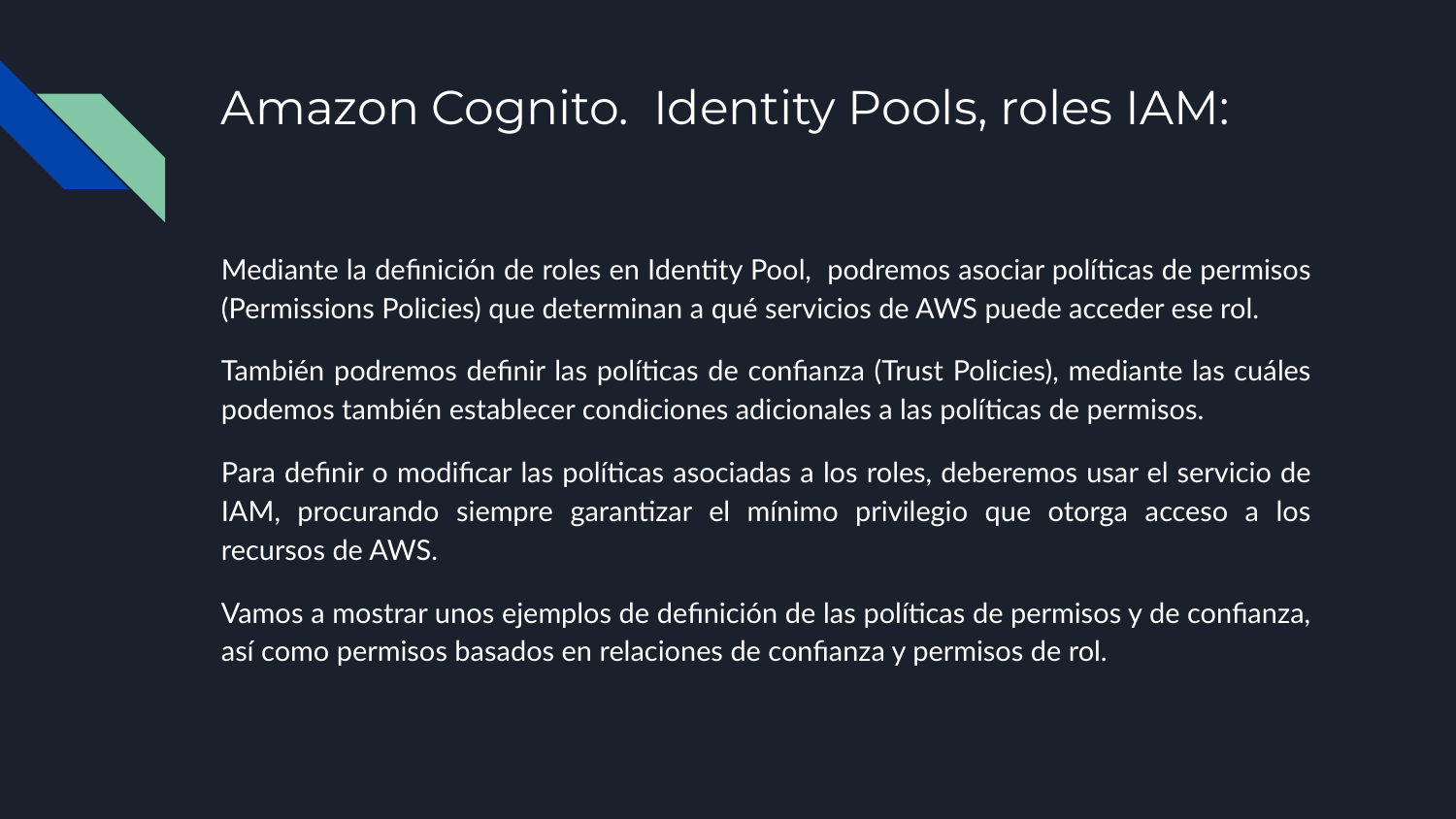

# Amazon Cognito.  Identity Pools, roles IAM:
Mediante la definición de roles en Identity Pool,  podremos asociar políticas de permisos (Permissions Policies) que determinan a qué servicios de AWS puede acceder ese rol.
También podremos definir las políticas de confianza (Trust Policies), mediante las cuáles podemos también establecer condiciones adicionales a las políticas de permisos.
Para definir o modificar las políticas asociadas a los roles, deberemos usar el servicio de IAM, procurando siempre garantizar el mínimo privilegio que otorga acceso a los recursos de AWS.
Vamos a mostrar unos ejemplos de definición de las políticas de permisos y de confianza, así como permisos basados en relaciones de confianza y permisos de rol.